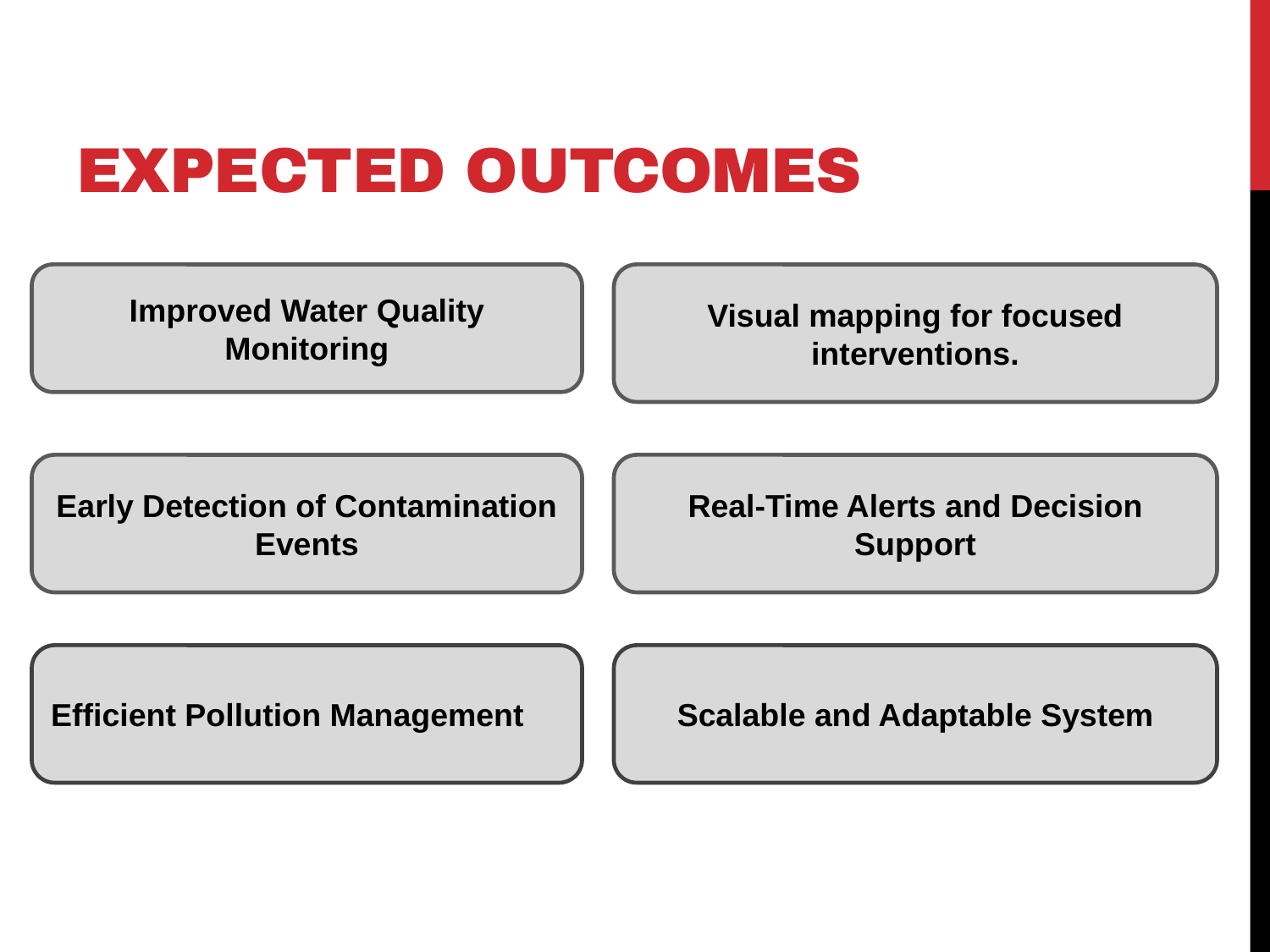

# EXPECTED OUTCOMES
Improved Water Quality Monitoring
Visual mapping for focused interventions.
Early Detection of Contamination Events
Real-Time Alerts and Decision Support
Efficient Pollution Management
Scalable and Adaptable System